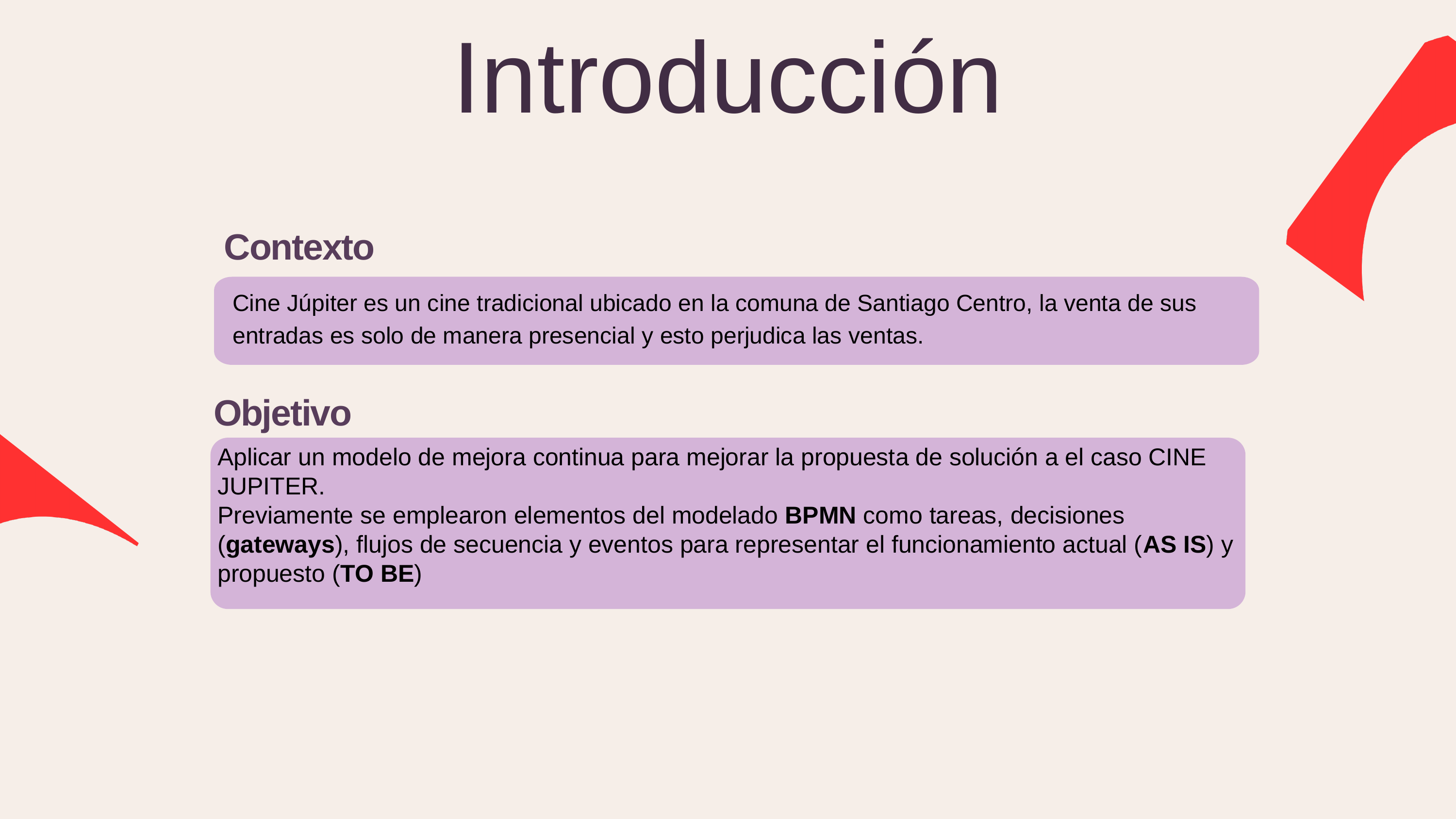

Introducción

Contexto

Cine Júpiter es un cine tradicional ubicado en la comuna de Santiago Centro, la venta de sus entradas es solo de manera presencial y esto perjudica las ventas.

Objetivo
Aplicar un modelo de mejora continua para mejorar la propuesta de solución a el caso CINE JUPITER.
Previamente se emplearon elementos del modelado BPMN como tareas, decisiones (gateways), flujos de secuencia y eventos para representar el funcionamiento actual (AS IS) y propuesto (TO BE)